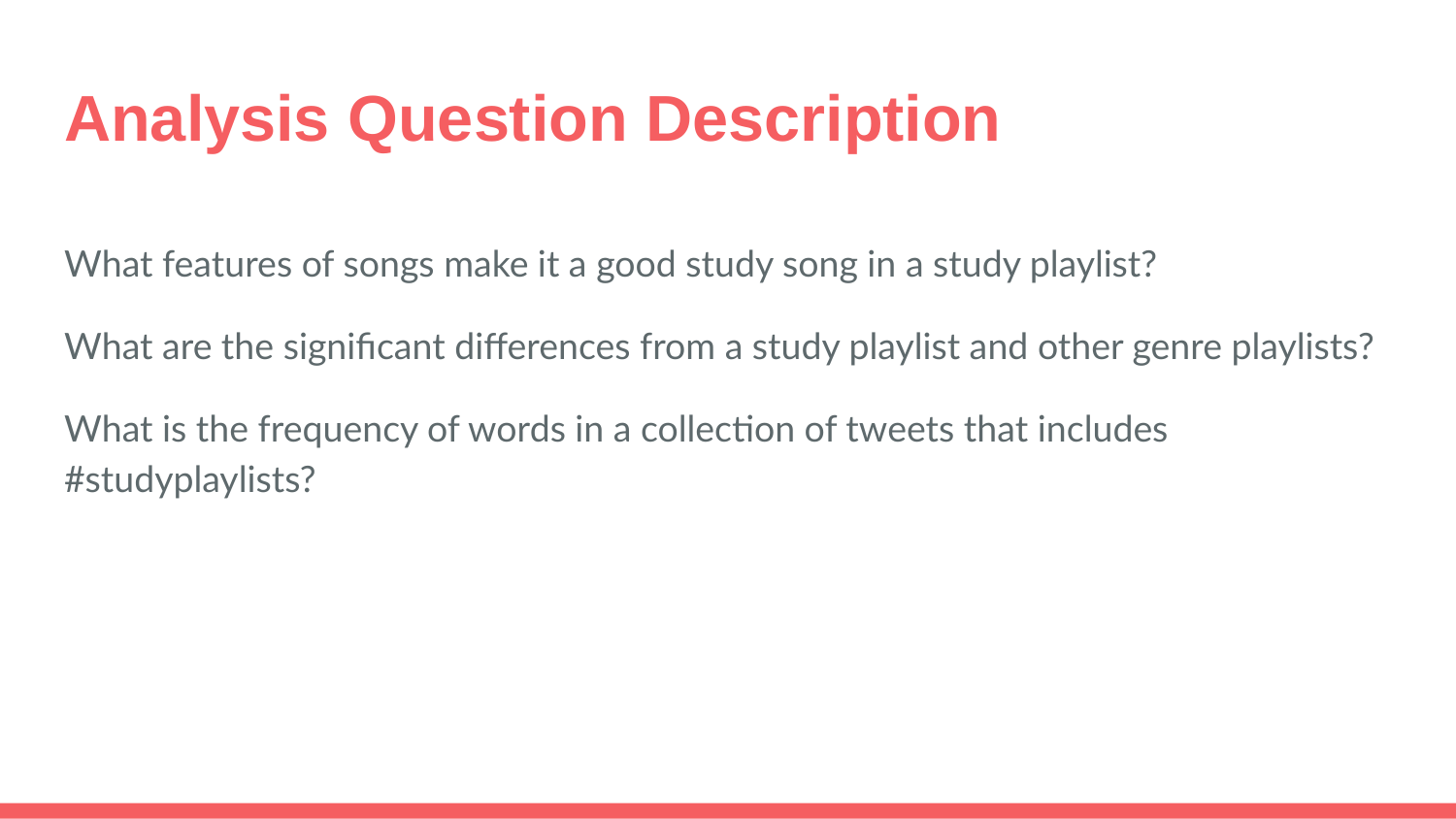

# Analysis Question Description
What features of songs make it a good study song in a study playlist?
What are the significant differences from a study playlist and other genre playlists?
What is the frequency of words in a collection of tweets that includes #studyplaylists?